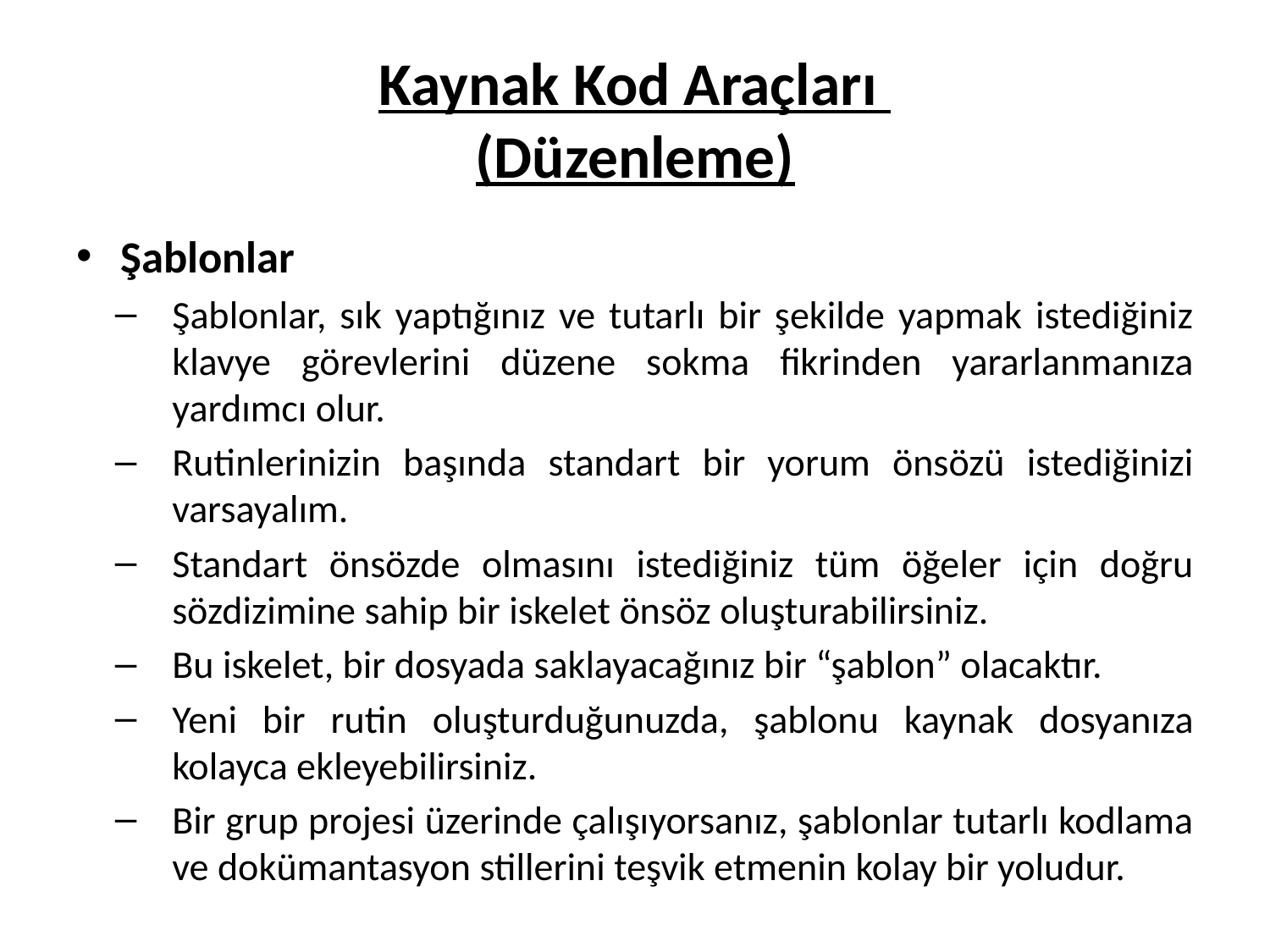

# Kaynak Kod Araçları (Düzenleme)
Şablonlar
Şablonlar, sık yaptığınız ve tutarlı bir şekilde yapmak istediğiniz klavye görevlerini düzene sokma fikrinden yararlanmanıza yardımcı olur.
Rutinlerinizin başında standart bir yorum önsözü istediğinizi varsayalım.
Standart önsözde olmasını istediğiniz tüm öğeler için doğru sözdizimine sahip bir iskelet önsöz oluşturabilirsiniz.
Bu iskelet, bir dosyada saklayacağınız bir “şablon” olacaktır.
Yeni bir rutin oluşturduğunuzda, şablonu kaynak dosyanıza kolayca ekleyebilirsiniz.
Bir grup projesi üzerinde çalışıyorsanız, şablonlar tutarlı kodlama ve dokümantasyon stillerini teşvik etmenin kolay bir yoludur.